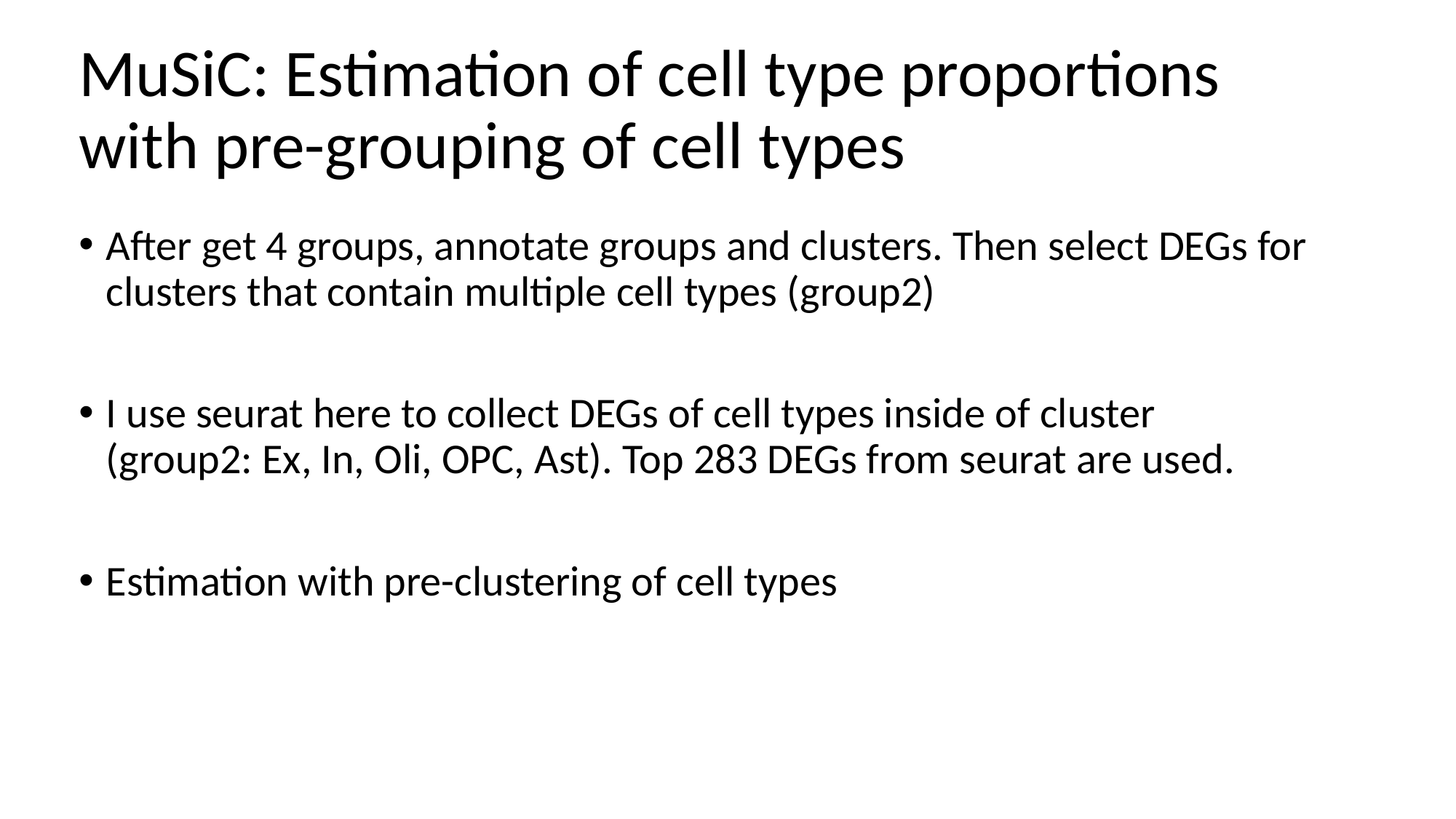

# MuSiC: Estimation of cell type proportions with pre-grouping of cell types
After get 4 groups, annotate groups and clusters. Then select DEGs for clusters that contain multiple cell types (group2)

I use seurat here to collect DEGs of cell types inside of cluster (group2: Ex, In, Oli, OPC, Ast). Top 283 DEGs from seurat are used.

Estimation with pre-clustering of cell types